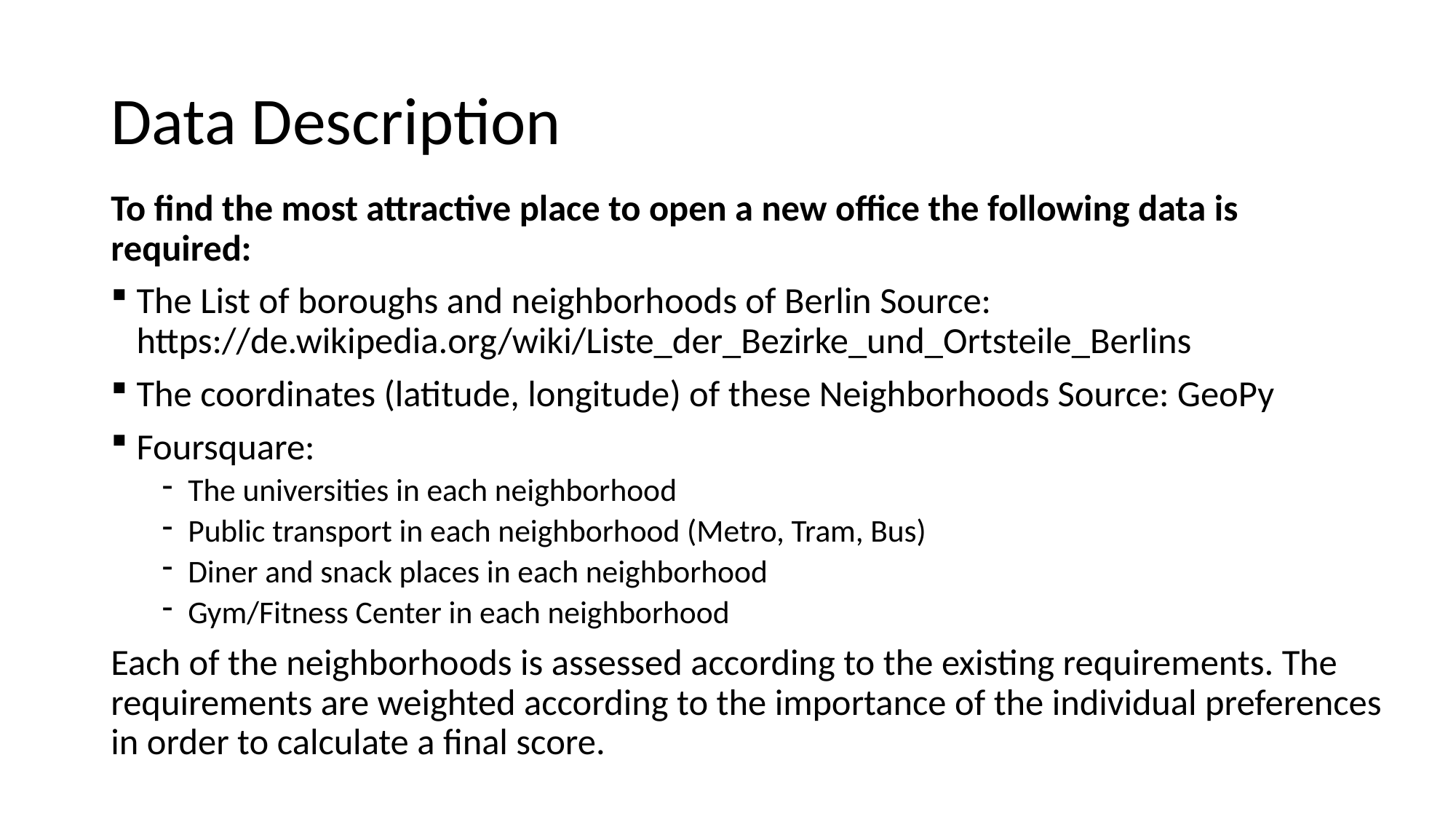

# Data Description
To find the most attractive place to open a new office the following data is required:
The List of boroughs and neighborhoods of Berlin Source: https://de.wikipedia.org/wiki/Liste_der_Bezirke_und_Ortsteile_Berlins
The coordinates (latitude, longitude) of these Neighborhoods Source: GeoPy
Foursquare:
The universities in each neighborhood
Public transport in each neighborhood (Metro, Tram, Bus)
Diner and snack places in each neighborhood
Gym/Fitness Center in each neighborhood
Each of the neighborhoods is assessed according to the existing requirements. The requirements are weighted according to the importance of the individual preferences in order to calculate a final score.